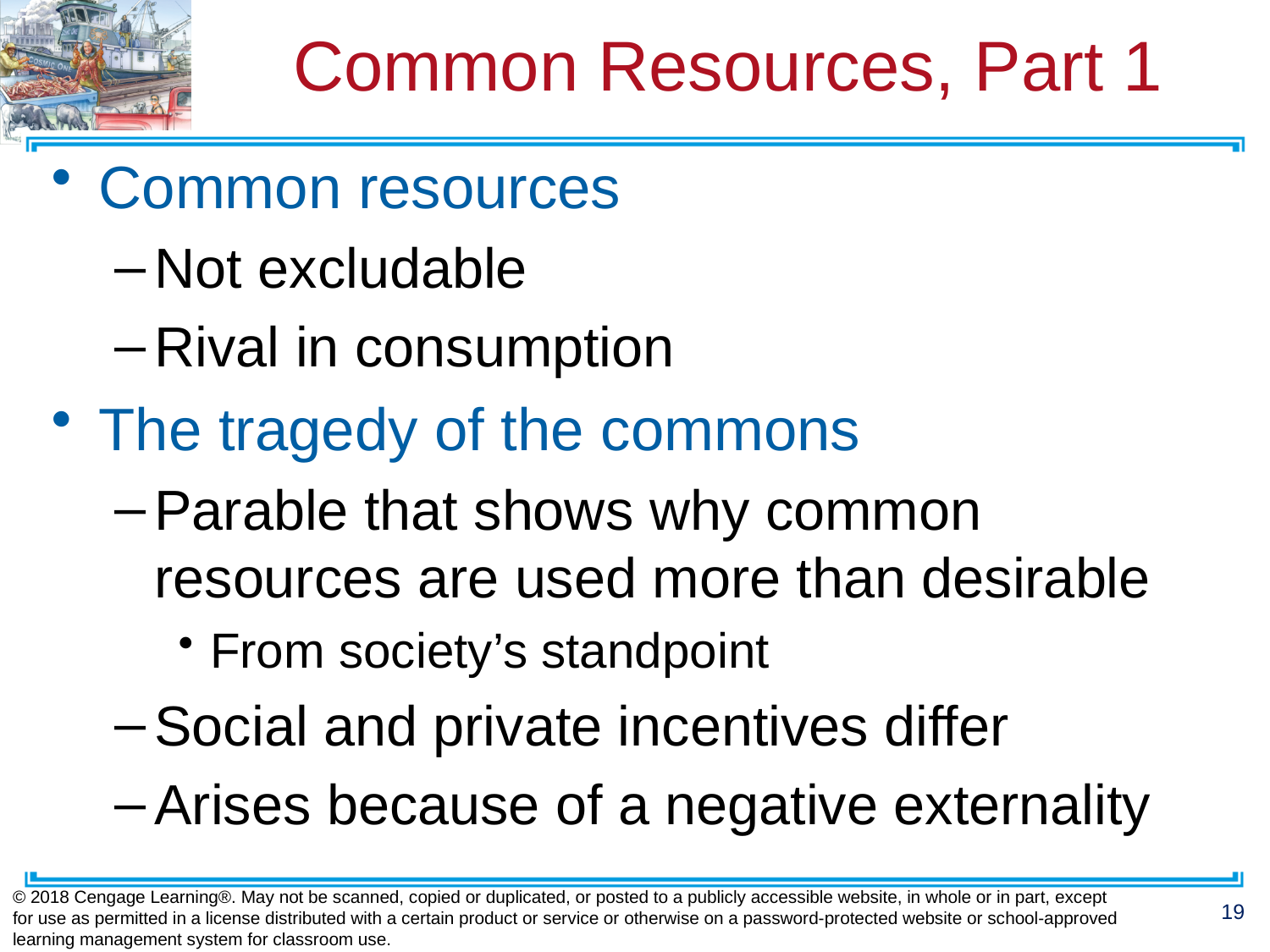

# Common Resources, Part 1
Common resources
Not excludable
Rival in consumption
The tragedy of the commons
Parable that shows why common resources are used more than desirable
From society’s standpoint
Social and private incentives differ
Arises because of a negative externality
© 2018 Cengage Learning®. May not be scanned, copied or duplicated, or posted to a publicly accessible website, in whole or in part, except for use as permitted in a license distributed with a certain product or service or otherwise on a password-protected website or school-approved learning management system for classroom use.
19